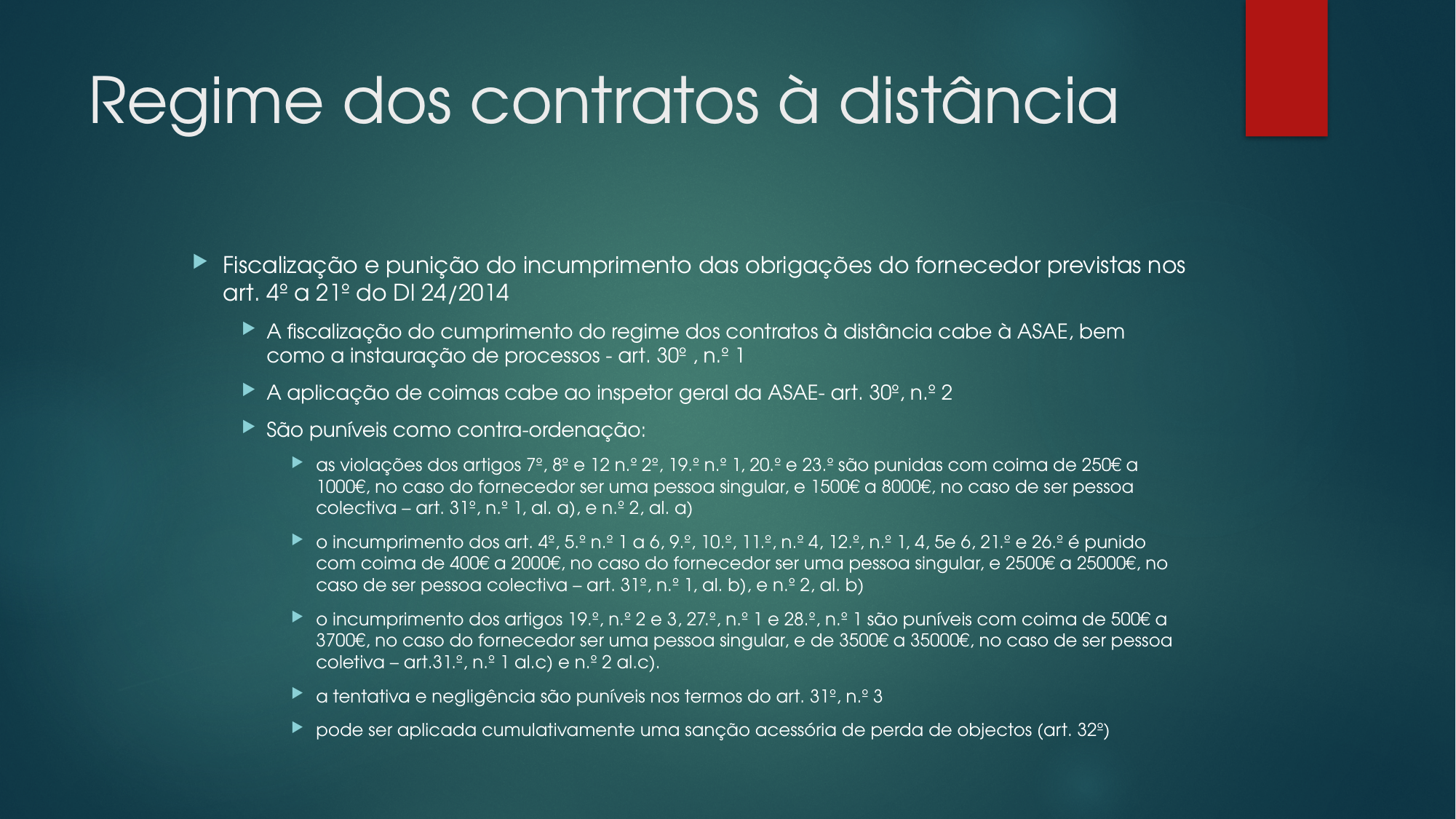

# Regime dos contratos à distância
Fiscalização e punição do incumprimento das obrigações do fornecedor previstas nos art. 4º a 21º do Dl 24/2014
A fiscalização do cumprimento do regime dos contratos à distância cabe à ASAE, bem como a instauração de processos - art. 30º , n.º 1
A aplicação de coimas cabe ao inspetor geral da ASAE- art. 30º, n.º 2
São puníveis como contra-ordenação:
as violações dos artigos 7º, 8º e 12 n.º 2º, 19.º n.º 1, 20.º e 23.º são punidas com coima de 250€ a 1000€, no caso do fornecedor ser uma pessoa singular, e 1500€ a 8000€, no caso de ser pessoa colectiva – art. 31º, n.º 1, al. a), e n.º 2, al. a)
o incumprimento dos art. 4º, 5.º n.º 1 a 6, 9.º, 10.º, 11.º, n.º 4, 12.º, n.º 1, 4, 5e 6, 21.º e 26.º é punido com coima de 400€ a 2000€, no caso do fornecedor ser uma pessoa singular, e 2500€ a 25000€, no caso de ser pessoa colectiva – art. 31º, n.º 1, al. b), e n.º 2, al. b)
o incumprimento dos artigos 19.º, n.º 2 e 3, 27.º, n.º 1 e 28.º, n.º 1 são puníveis com coima de 500€ a 3700€, no caso do fornecedor ser uma pessoa singular, e de 3500€ a 35000€, no caso de ser pessoa coletiva – art.31.º, n.º 1 al.c) e n.º 2 al.c).
a tentativa e negligência são puníveis nos termos do art. 31º, n.º 3
pode ser aplicada cumulativamente uma sanção acessória de perda de objectos (art. 32º)